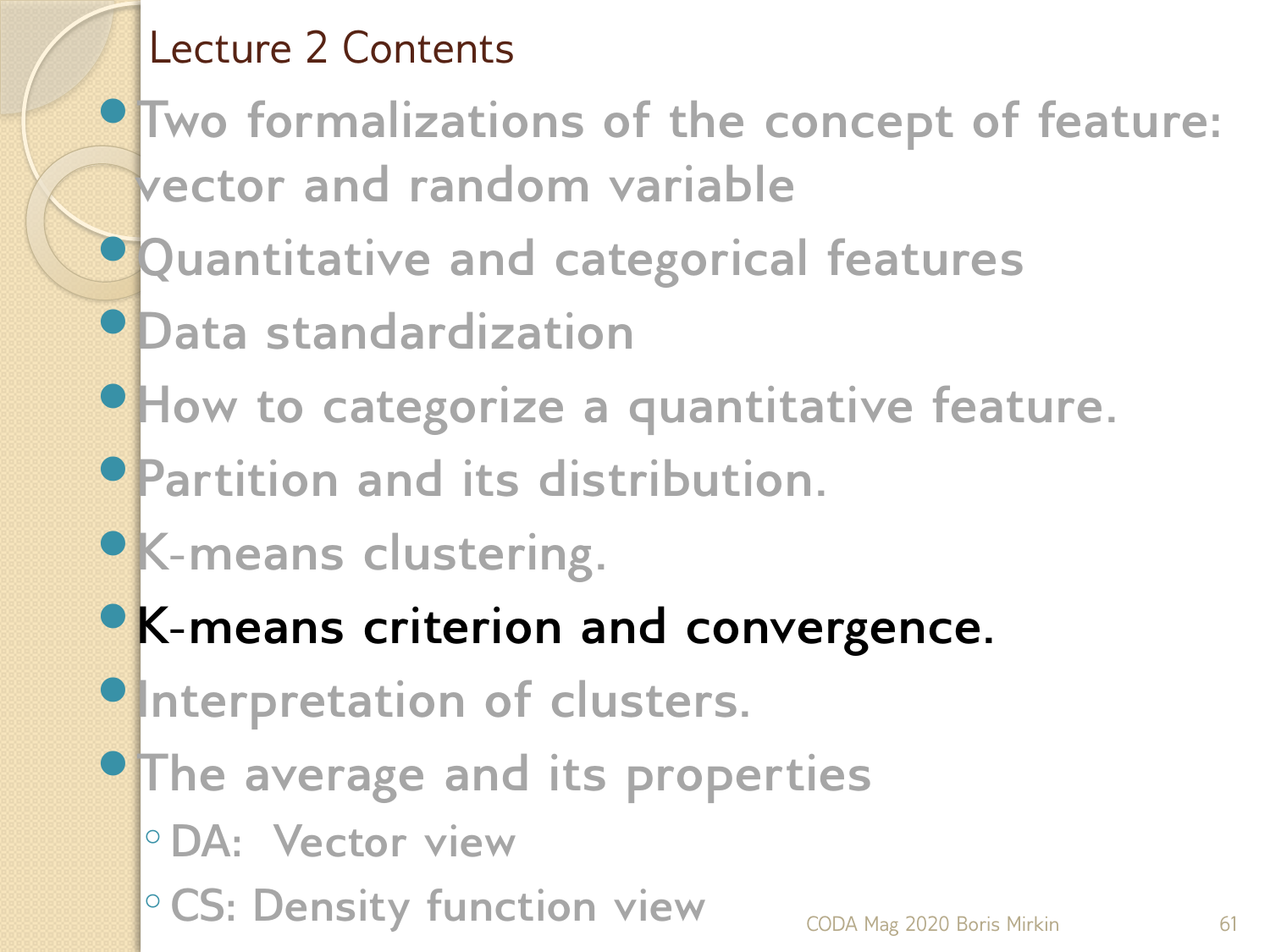

# Lecture 2 Contents
Two formalizations of the concept of feature: vector and random variable
Quantitative and categorical features
Data standardization
How to categorize a quantitative feature.
Partition and its distribution.
K-means clustering.
K-means criterion and convergence.
Interpretation of clusters.
The average and its properties
DA:  Vector view
CS: Density function view

CODA Mag 2020 Boris Mirkin
61